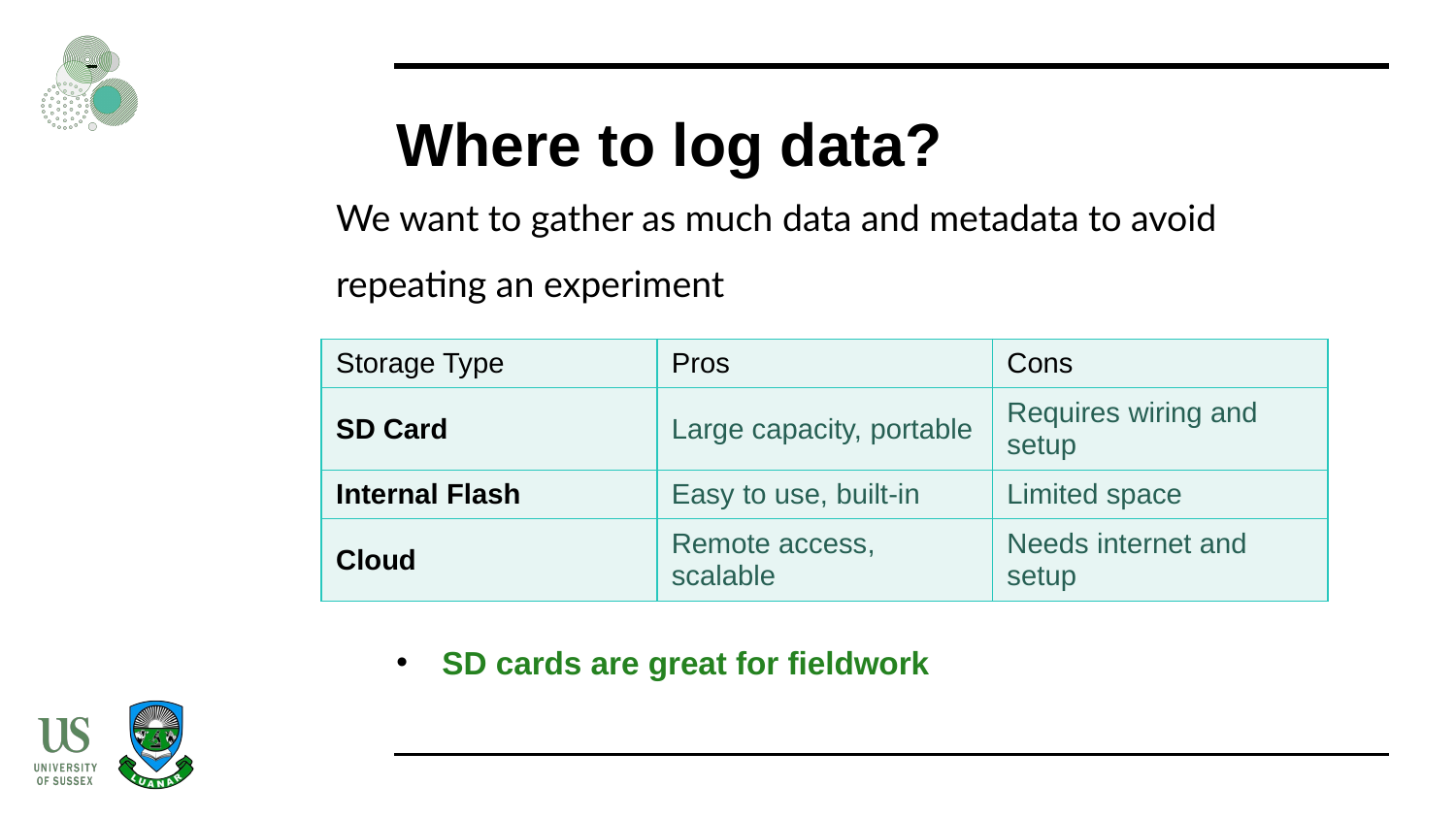

# Where to log data?
We want to gather as much data and metadata to avoid repeating an experiment
| Storage Type | Pros | Cons |
| --- | --- | --- |
| SD Card | Large capacity, portable | Requires wiring and setup |
| Internal Flash | Easy to use, built-in | Limited space |
| Cloud | Remote access, scalable | Needs internet and setup |
SD cards are great for fieldwork